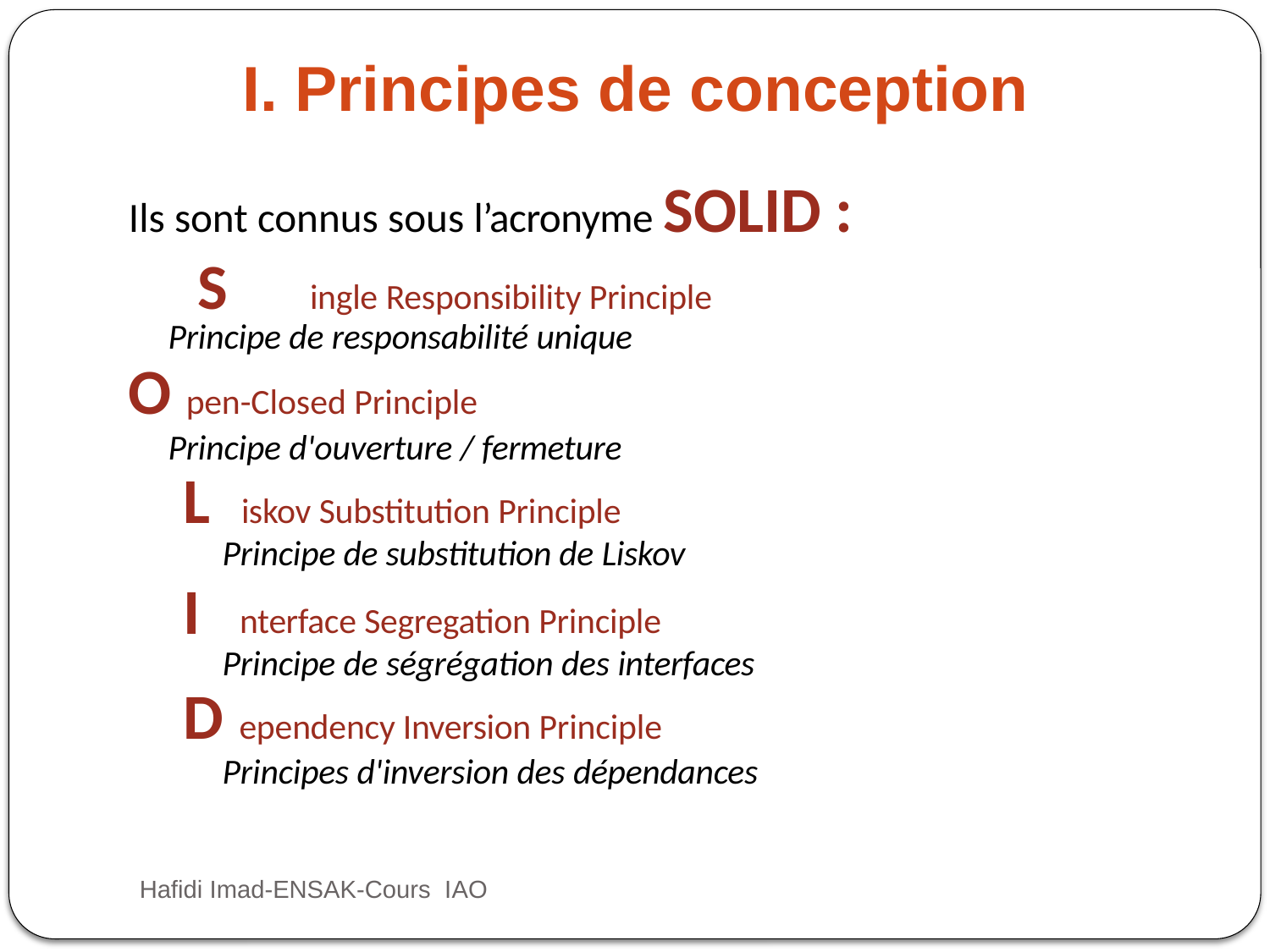

# I. Principes de conception
Ils sont connus sous l’acronyme SOLID :  S	ingle Responsibility Principle
Principe de responsabilité unique
O pen-Closed Principle
Principe d'ouverture / fermeture
L	iskov Substitution Principle
Principe de substitution de Liskov
I
nterface Segregation Principle
Principe de ségrégation des interfaces
D ependency Inversion Principle
Principes d'inversion des dépendances
Hafidi Imad-ENSAK-Cours  IAO